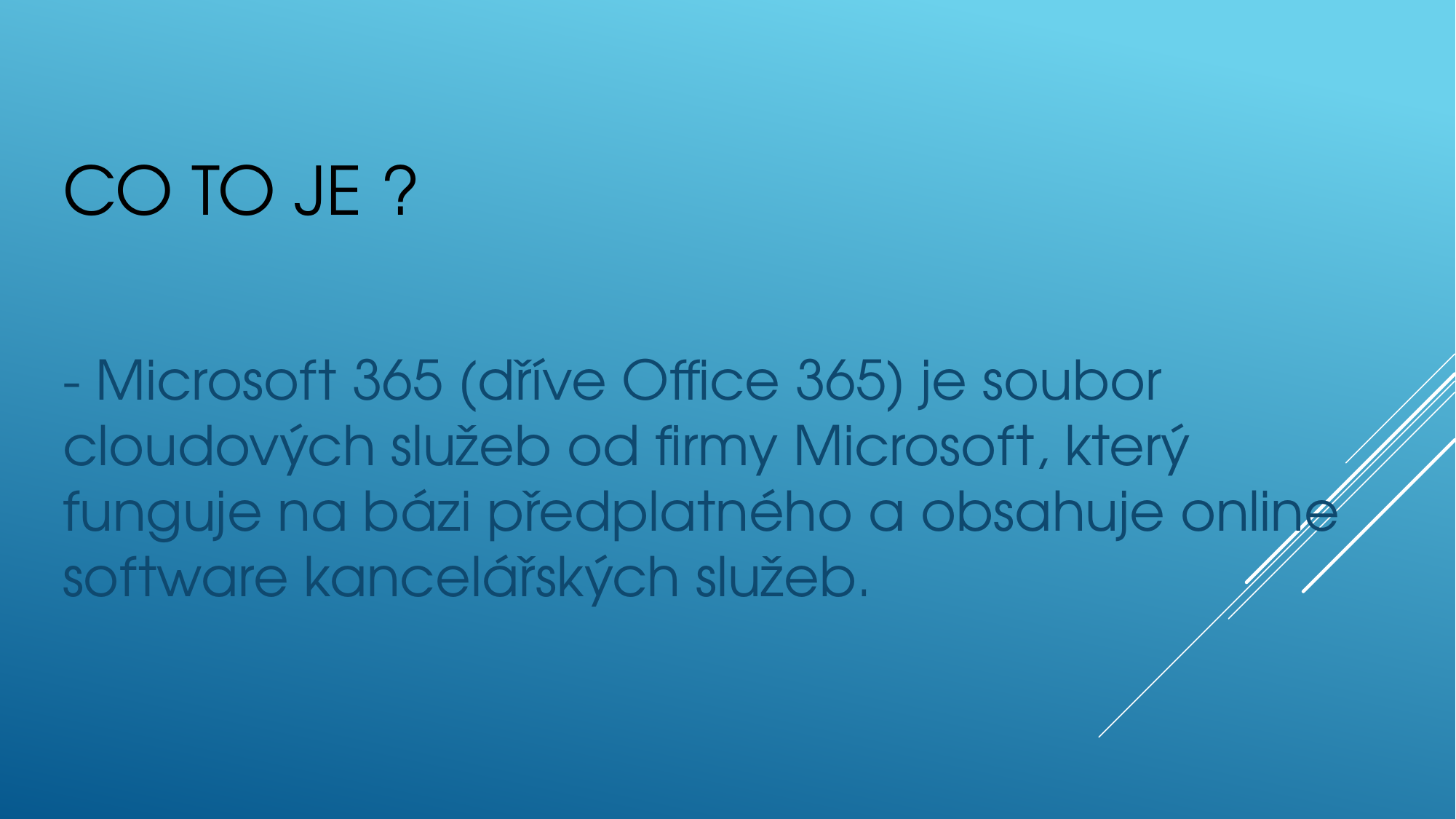

# Co to je ?
- Microsoft 365 (dříve Office 365) je soubor cloudových služeb od firmy Microsoft, který funguje na bázi předplatného a obsahuje online software kancelářských služeb.